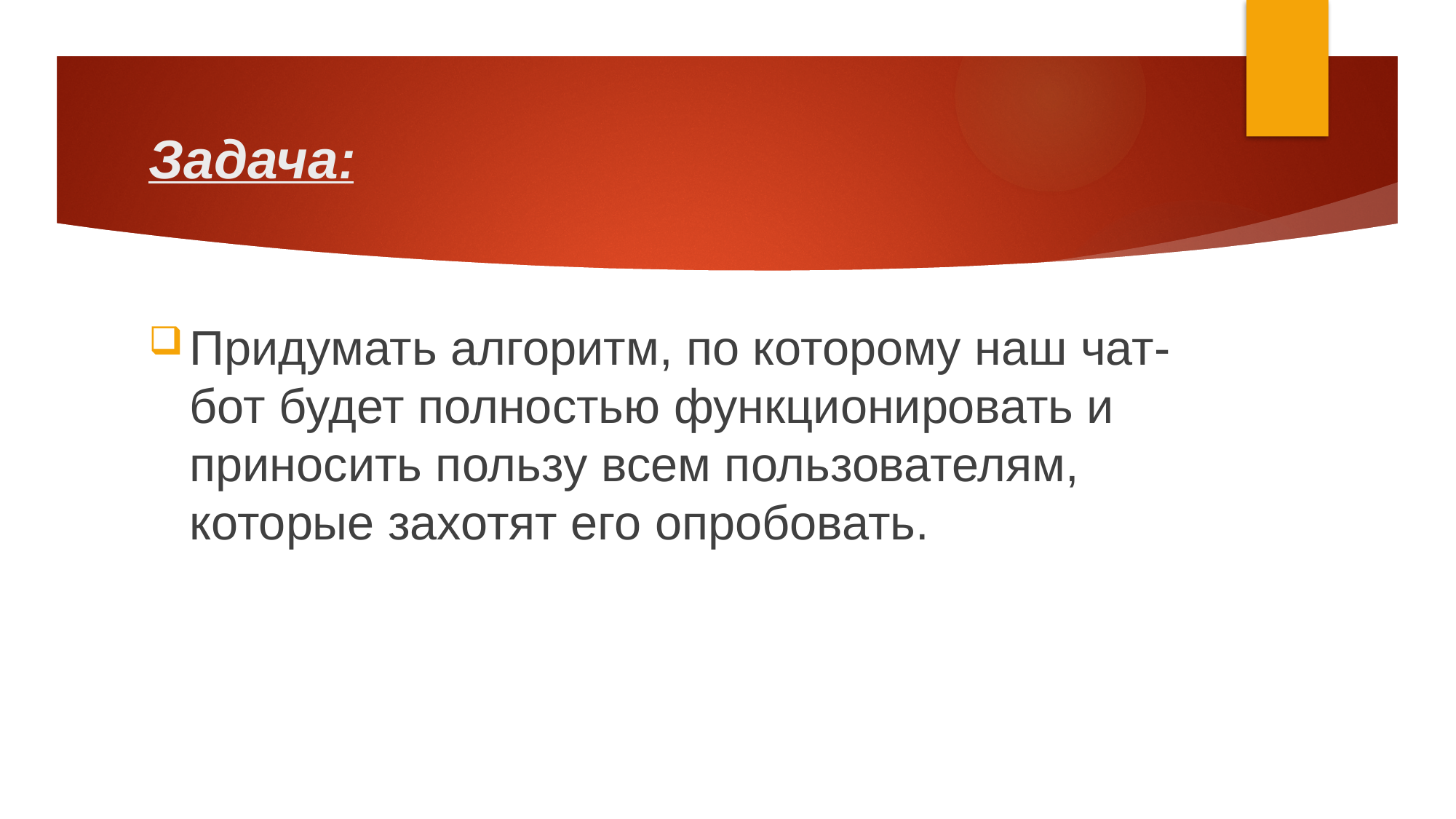

# Задача:
Придумать алгоритм, по которому наш чат-бот будет полностью функционировать и приносить пользу всем пользователям, которые захотят его опробовать.